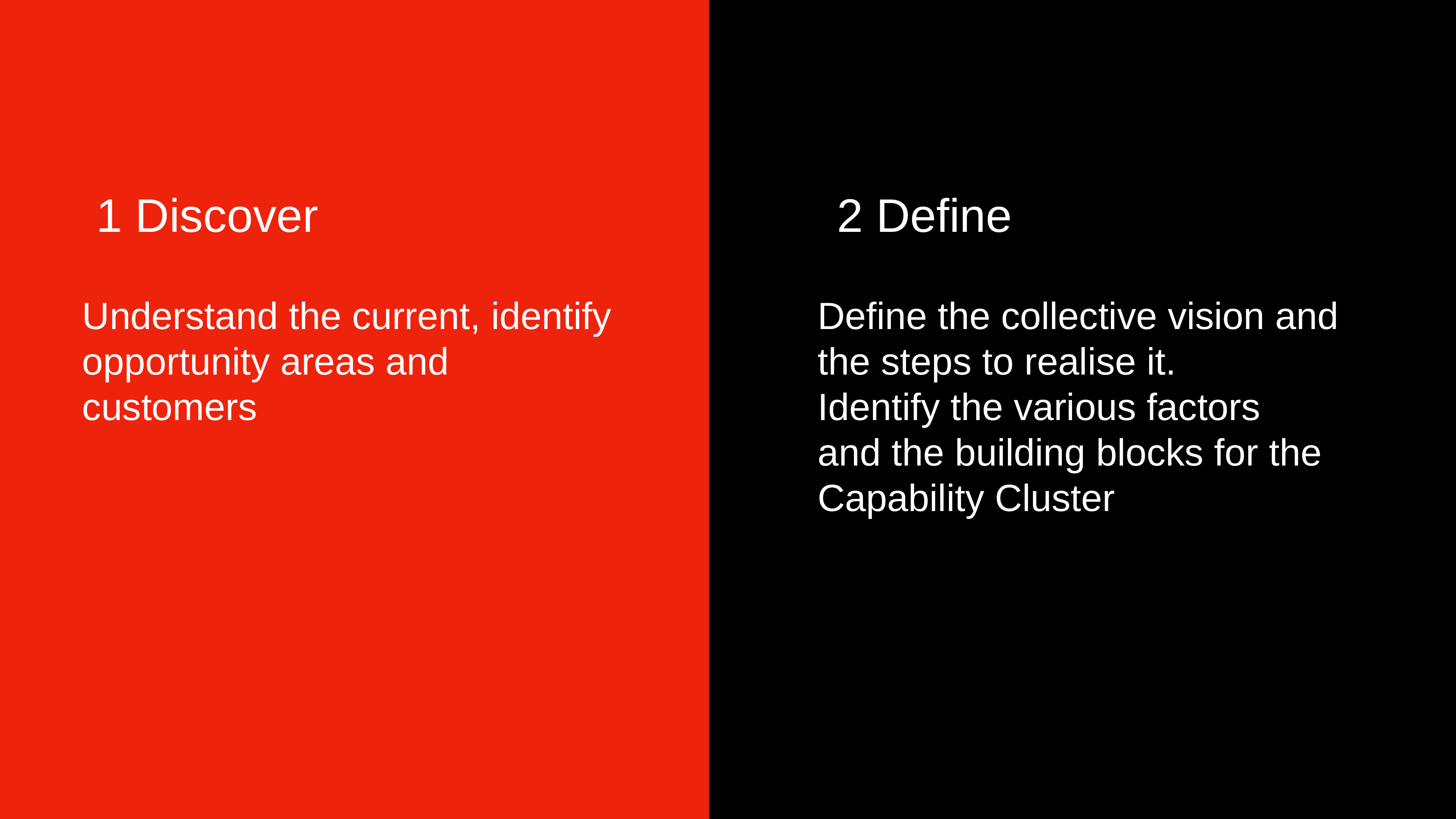

1 Discover
2 Define
Define the collective vision and  the steps to realise it.
Identify the various factors
and the building blocks for the Capability Cluster

Understand the current, identify opportunity areas and customers